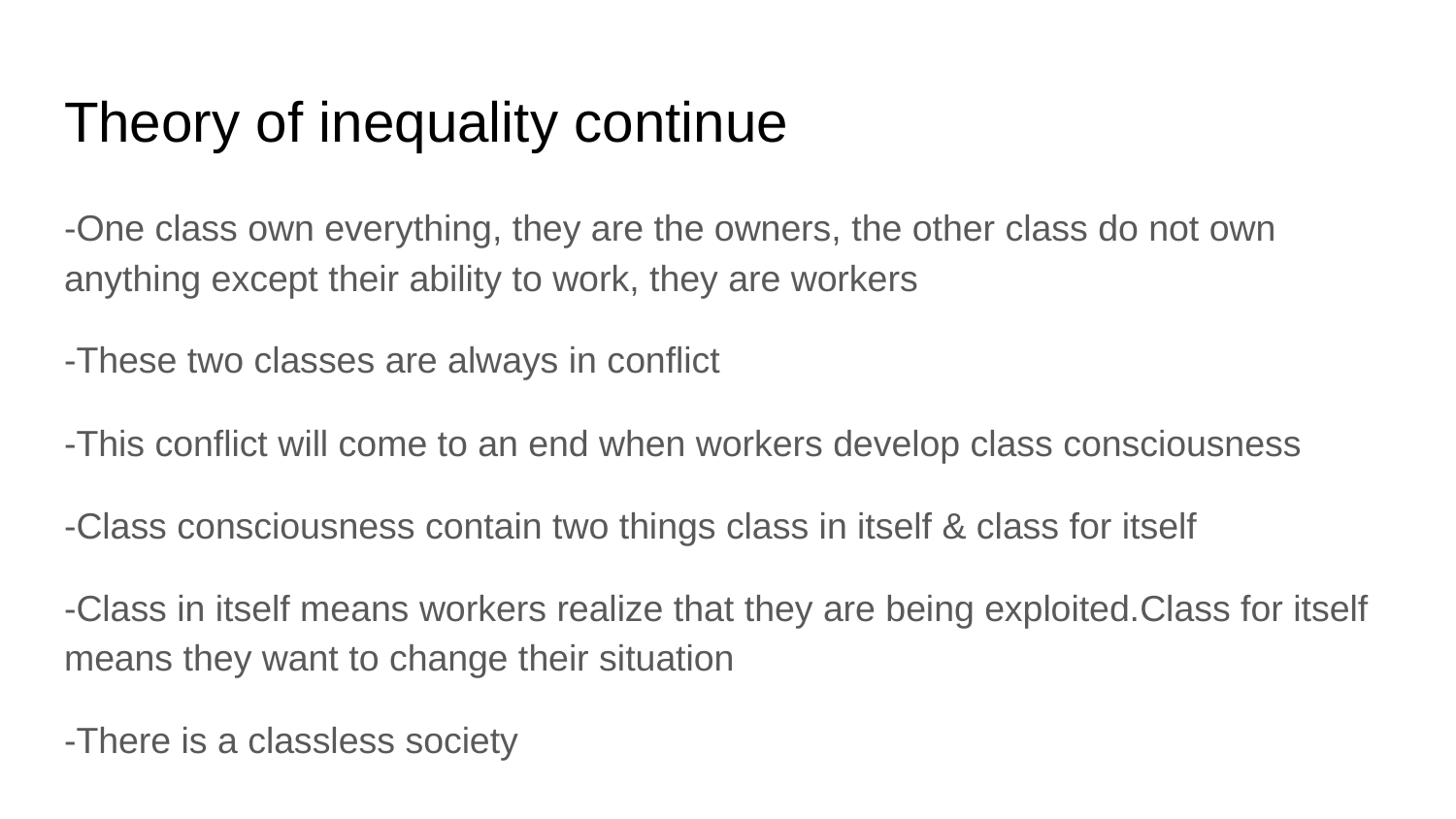

# Theory of inequality continue
-One class own everything, they are the owners, the other class do not own anything except their ability to work, they are workers
-These two classes are always in conflict
-This conflict will come to an end when workers develop class consciousness
-Class consciousness contain two things class in itself & class for itself
-Class in itself means workers realize that they are being exploited.Class for itself means they want to change their situation
-There is a classless society